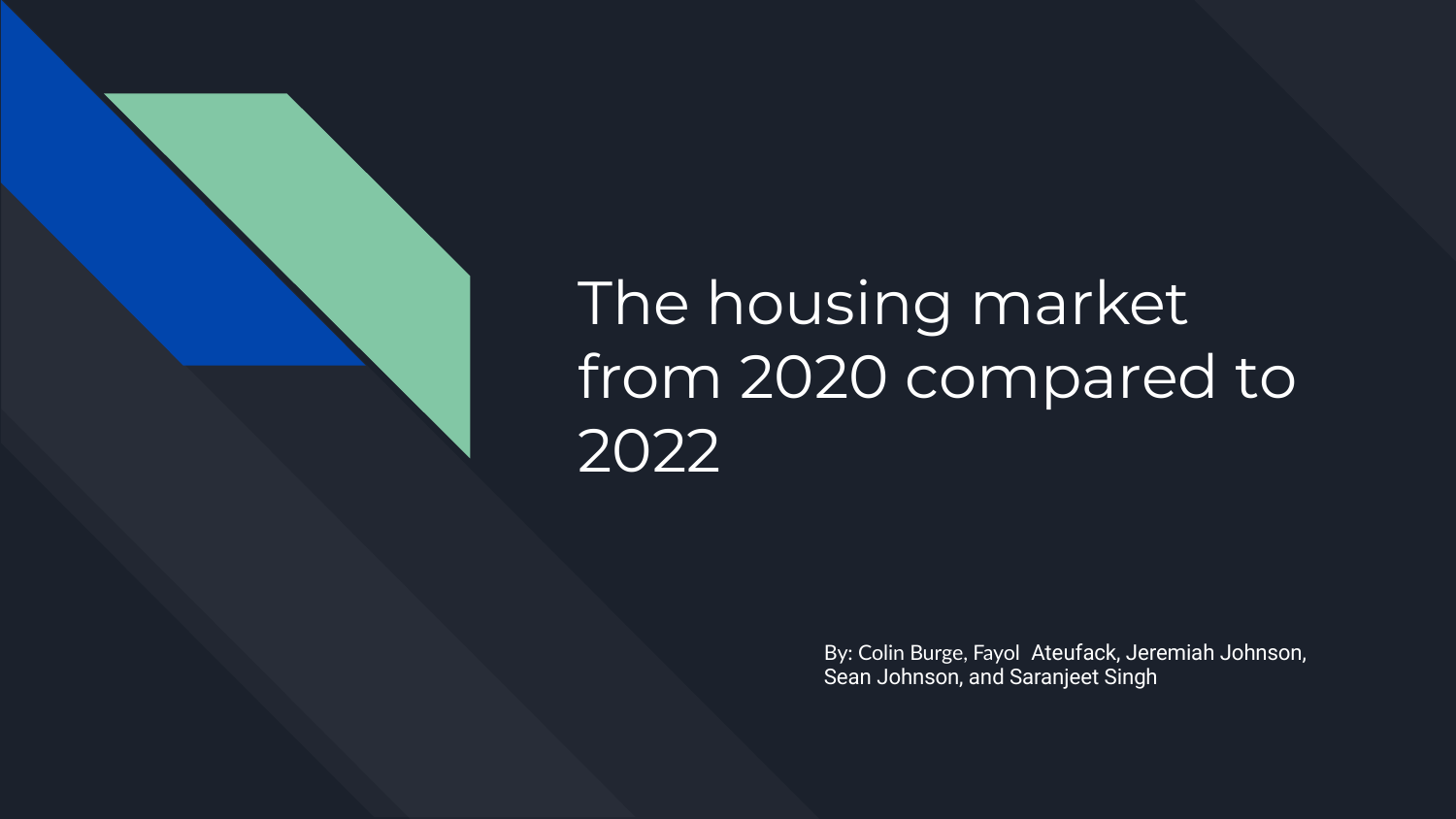

# The housing market from 2020 compared to 2022
By: Colin Burge, Fayol  Ateufack, Jeremiah Johnson, Sean Johnson, and Saranjeet Singh